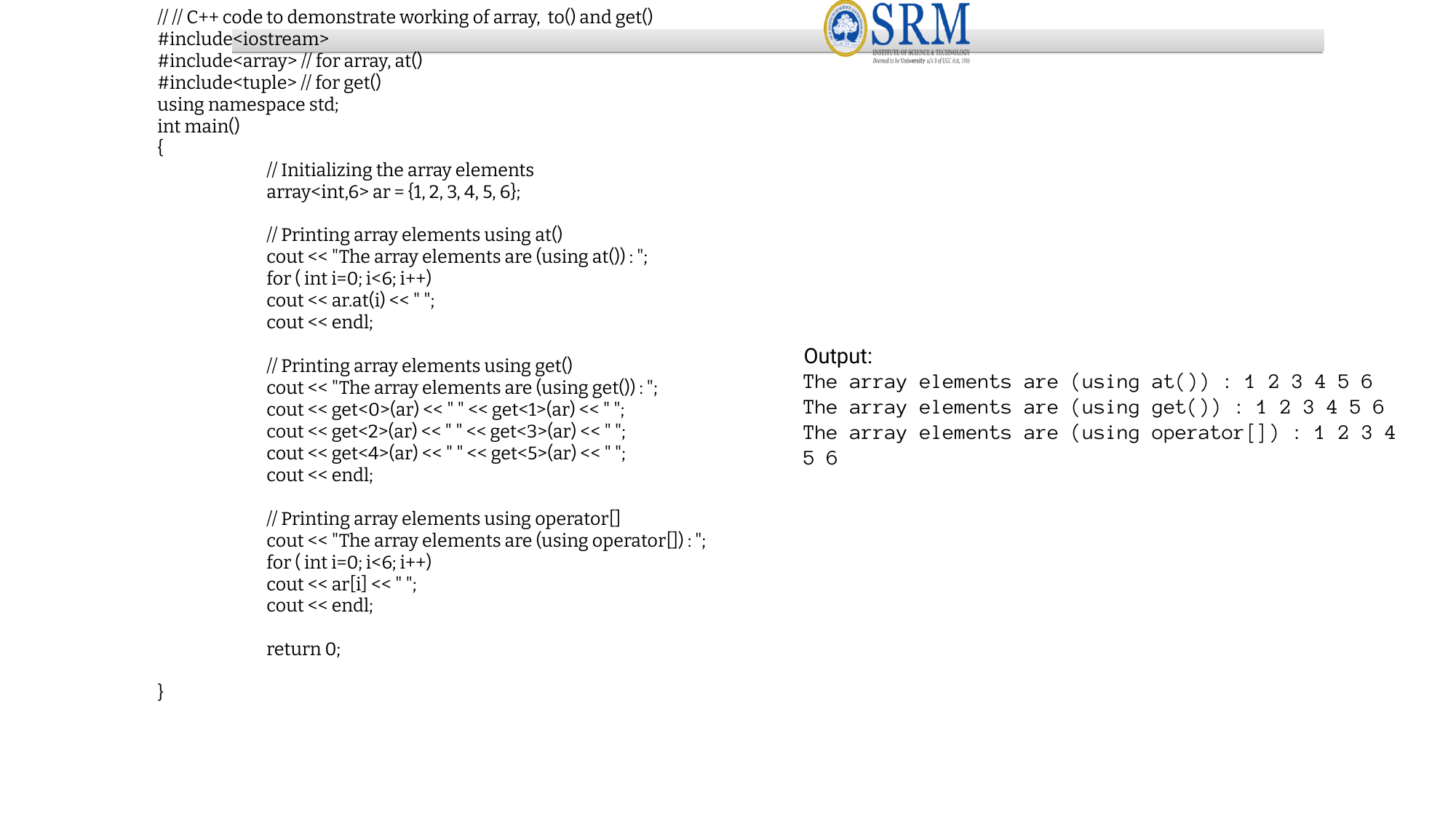

// // C++ code to demonstrate working of array,  to() and get()
#include<iostream>
#include<array> // for array, at()
#include<tuple> // for get()
using namespace std;
int main()
{
	// Initializing the array elements
	array<int,6> ar = {1, 2, 3, 4, 5, 6};

	// Printing array elements using at()
	cout << "The array elements are (using at()) : ";
	for ( int i=0; i<6; i++)
	cout << ar.at(i) << " ";
	cout << endl;

	// Printing array elements using get()
	cout << "The array elements are (using get()) : ";
	cout << get<0>(ar) << " " << get<1>(ar) << " ";
	cout << get<2>(ar) << " " << get<3>(ar) << " ";
	cout << get<4>(ar) << " " << get<5>(ar) << " ";
	cout << endl;

	// Printing array elements using operator[]
	cout << "The array elements are (using operator[]) : ";
	for ( int i=0; i<6; i++)
	cout << ar[i] << " ";
	cout << endl;

	return 0;

}

Output:
The array elements are (using at()) : 1 2 3 4 5 6
The array elements are (using get()) : 1 2 3 4 5 6
The array elements are (using operator[]) : 1 2 3 4 5 6